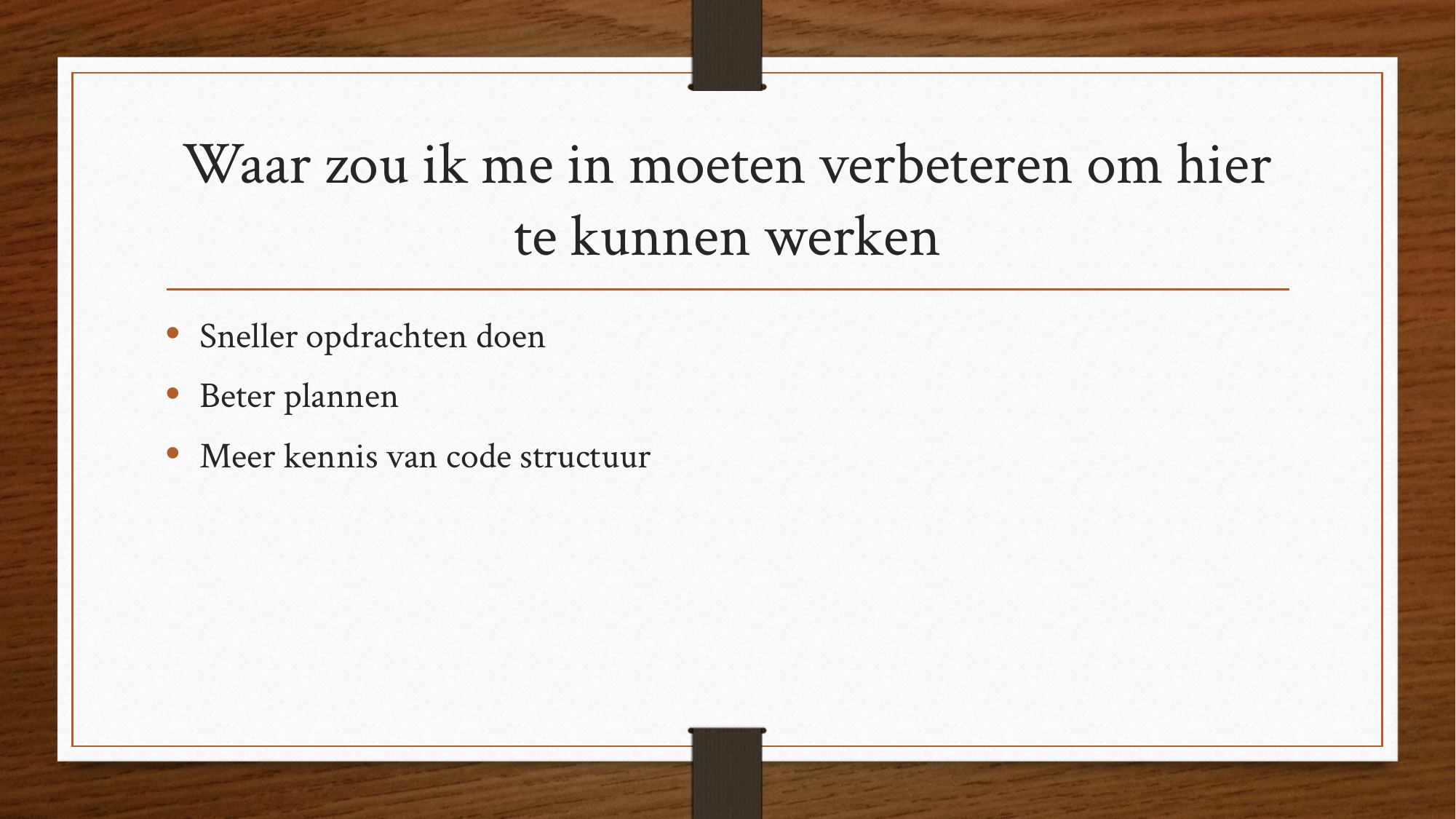

# Waar zou ik me in moeten verbeteren om hier te kunnen werken
Sneller opdrachten doen
Beter plannen
Meer kennis van code structuur